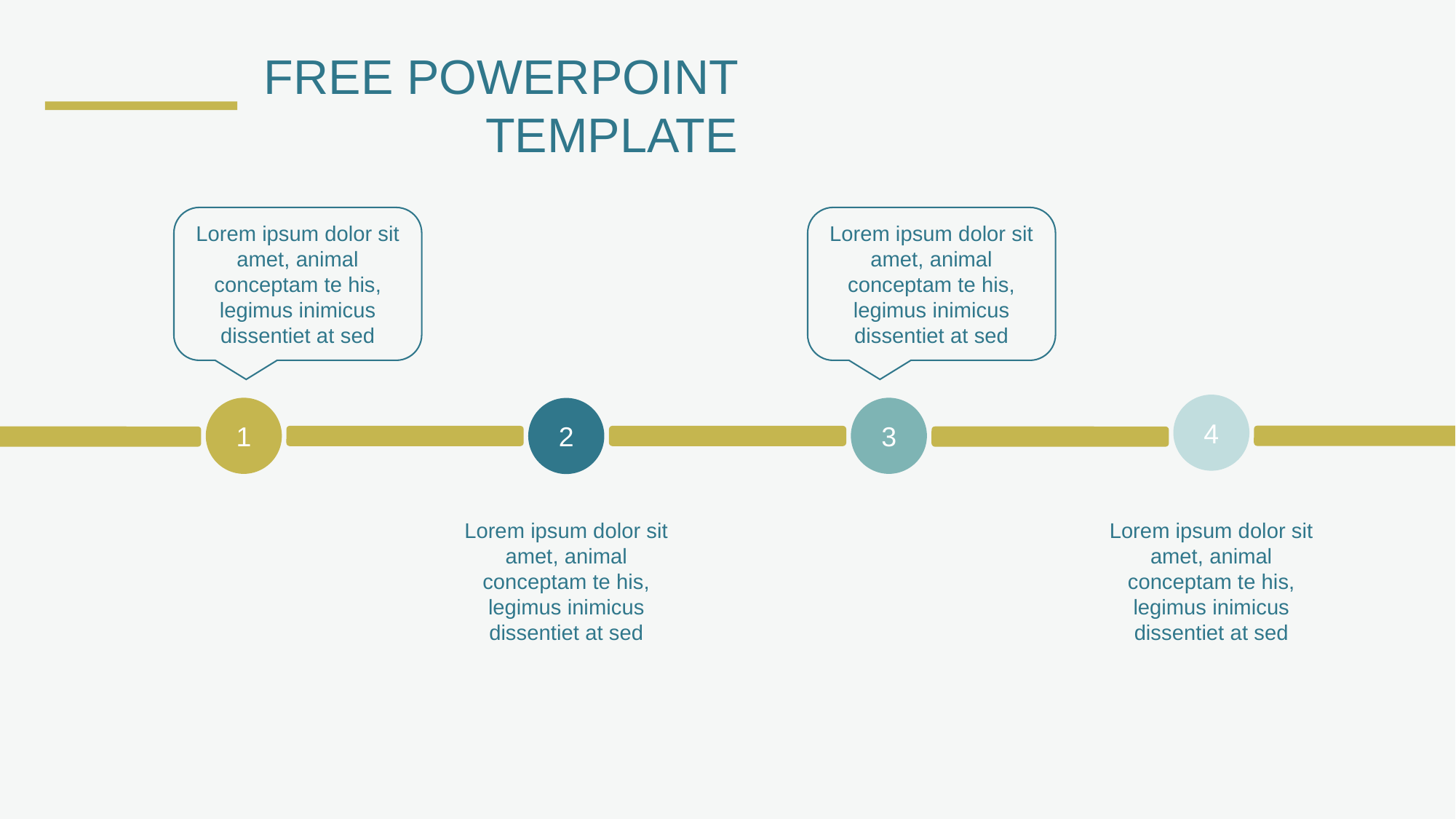

FREE POWERPOINT TEMPLATE

Lorem ipsum dolor sit amet, animal conceptam te his, legimus inimicus dissentiet at sed
Lorem ipsum dolor sit amet, animal conceptam te his, legimus inimicus dissentiet at sed
4
1
3
2

Lorem ipsum dolor sit amet, animal conceptam te his, legimus inimicus dissentiet at sed
Lorem ipsum dolor sit amet, animal conceptam te his, legimus inimicus dissentiet at sed